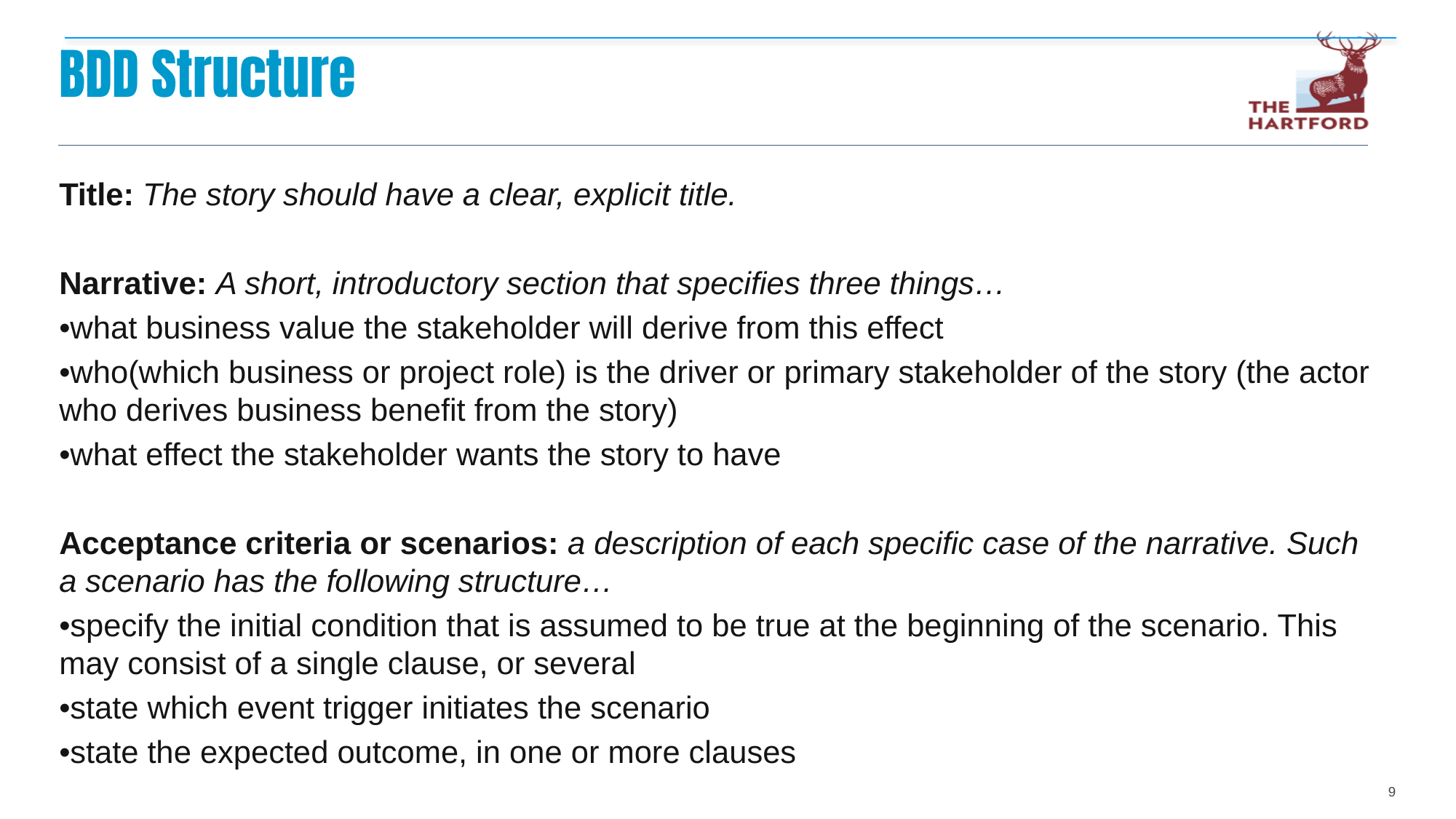

# BDD Structure
Title: The story should have a clear, explicit title.

Narrative: A short, introductory section that specifies three things…
•what business value the stakeholder will derive from this effect
•who(which business or project role) is the driver or primary stakeholder of the story (the actor who derives business benefit from the story)
•what effect the stakeholder wants the story to have

Acceptance criteria or scenarios: a description of each specific case of the narrative. Such a scenario has the following structure…
•specify the initial condition that is assumed to be true at the beginning of the scenario. This may consist of a single clause, or several
•state which event trigger initiates the scenario
•state the expected outcome, in one or more clauses
9